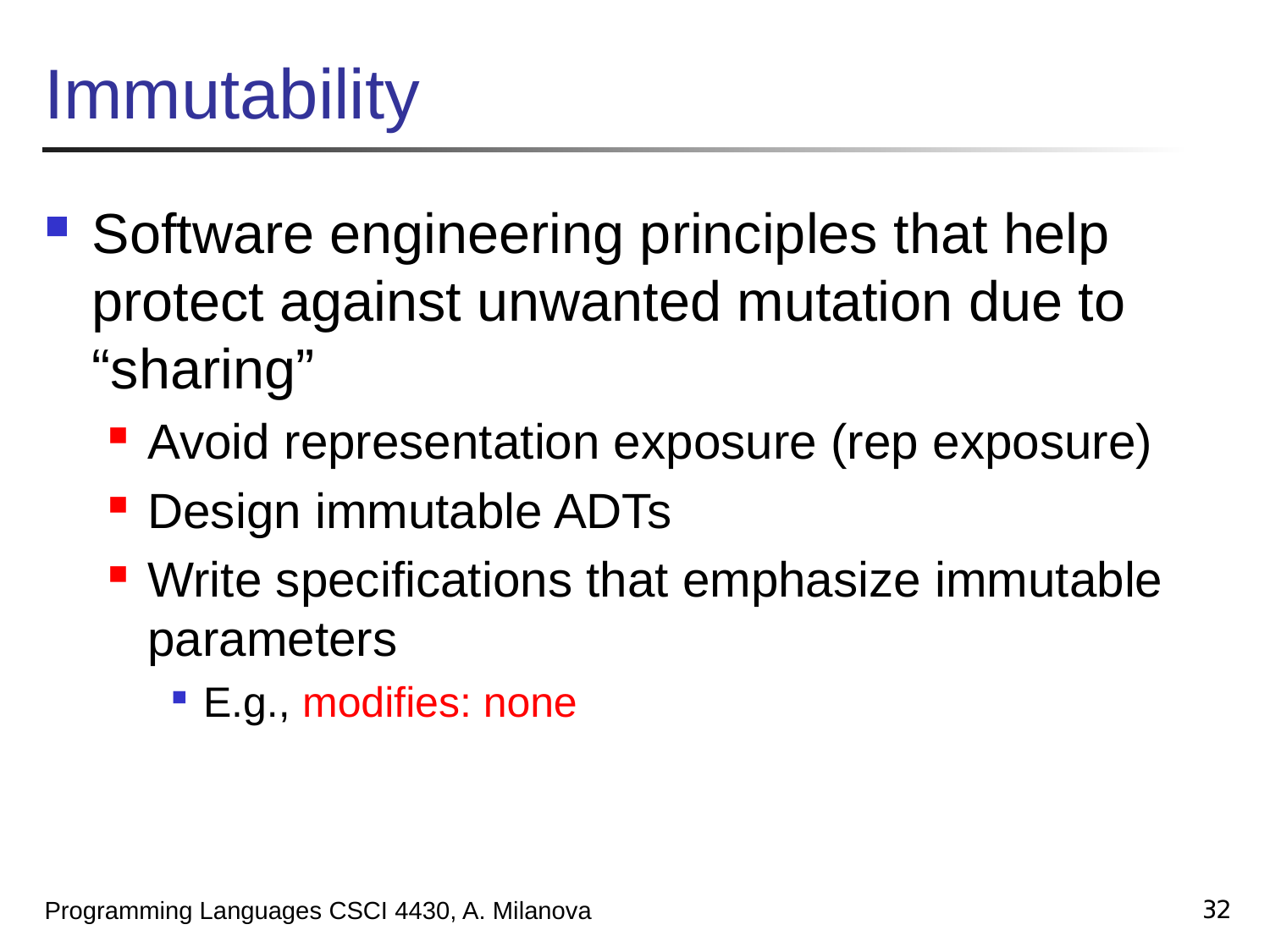

# Immutability
Software engineering principles that help protect against unwanted mutation due to “sharing”
Avoid representation exposure (rep exposure)
Design immutable ADTs
Write specifications that emphasize immutable parameters
E.g., modifies: none
32
Programming Languages CSCI 4430, A. Milanova